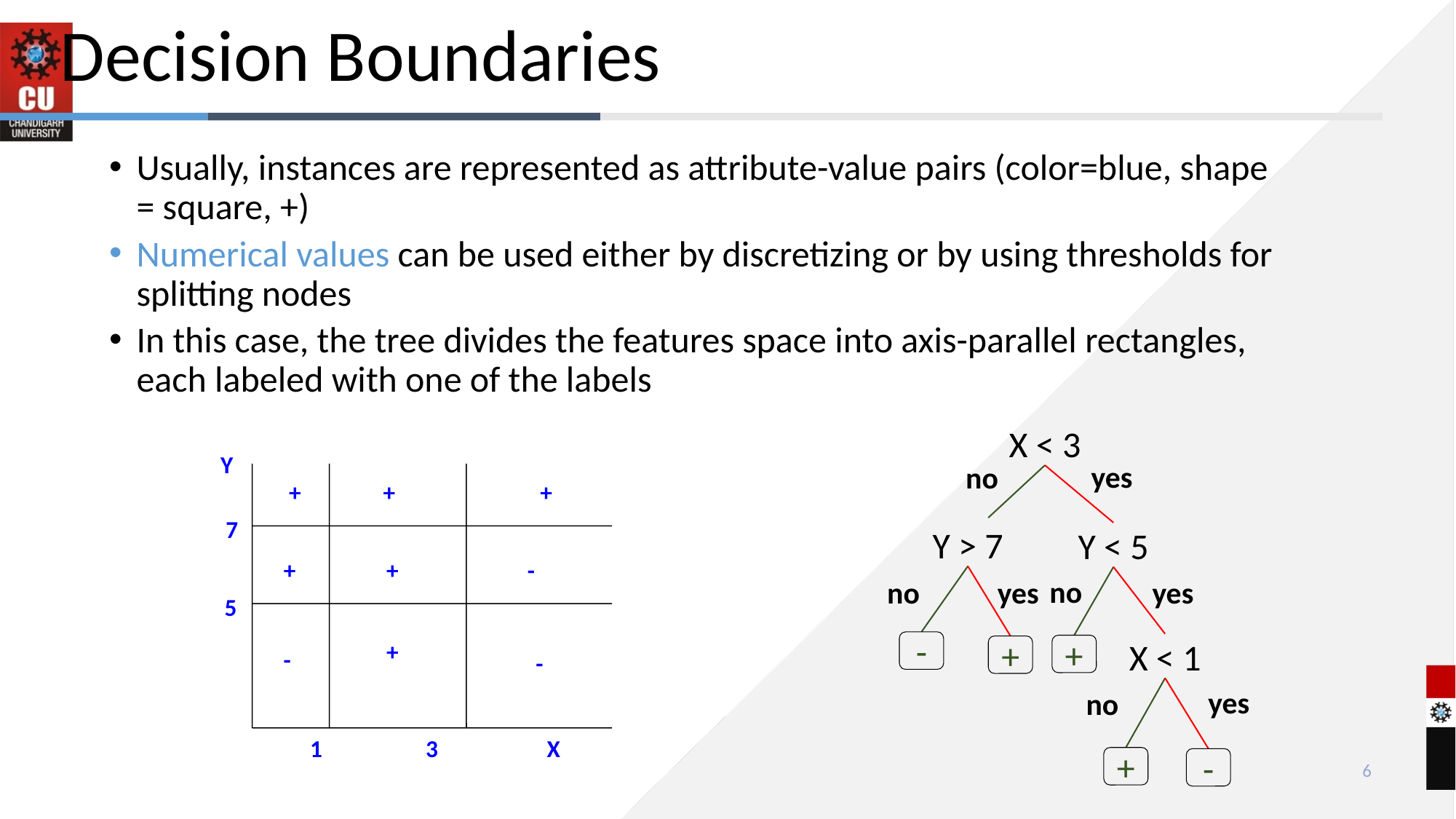

# Decision Boundaries
Usually, instances are represented as attribute-value pairs (color=blue, shape = square, +)
Numerical values can be used either by discretizing or by using thresholds for splitting nodes
In this case, the tree divides the features space into axis-parallel rectangles, each labeled with one of the labels
X < 3
Y > 7
Y < 5
-
X < 1
+
+
+
-
Y

+
+
+
7

+
+
-
5

+
-
-
     1                   3                    X

yes
no
no
yes
no
yes
yes
no
6